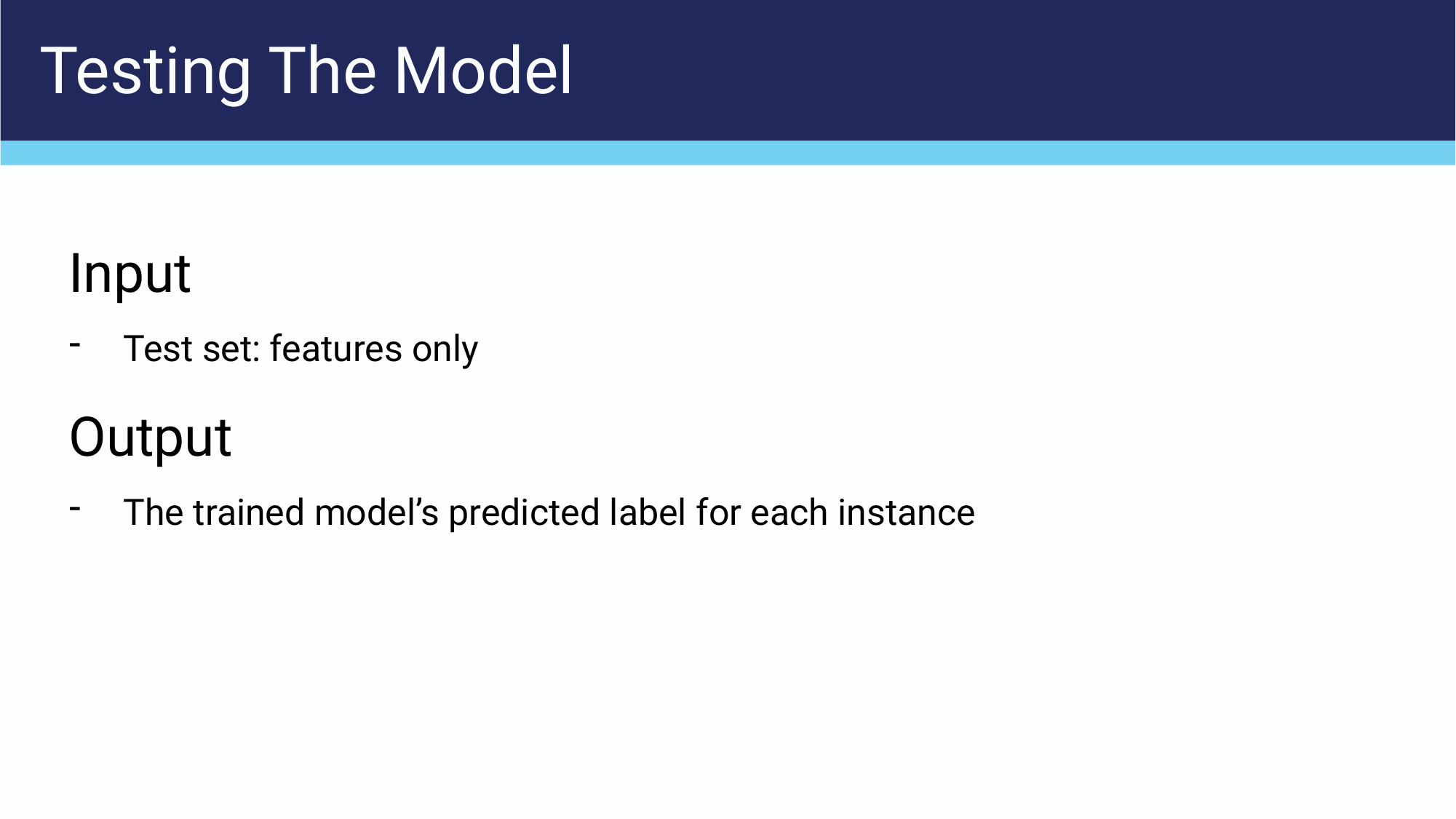

# Testing The Model
Input
Test set: features only
Output
The trained model’s predicted label for each instance